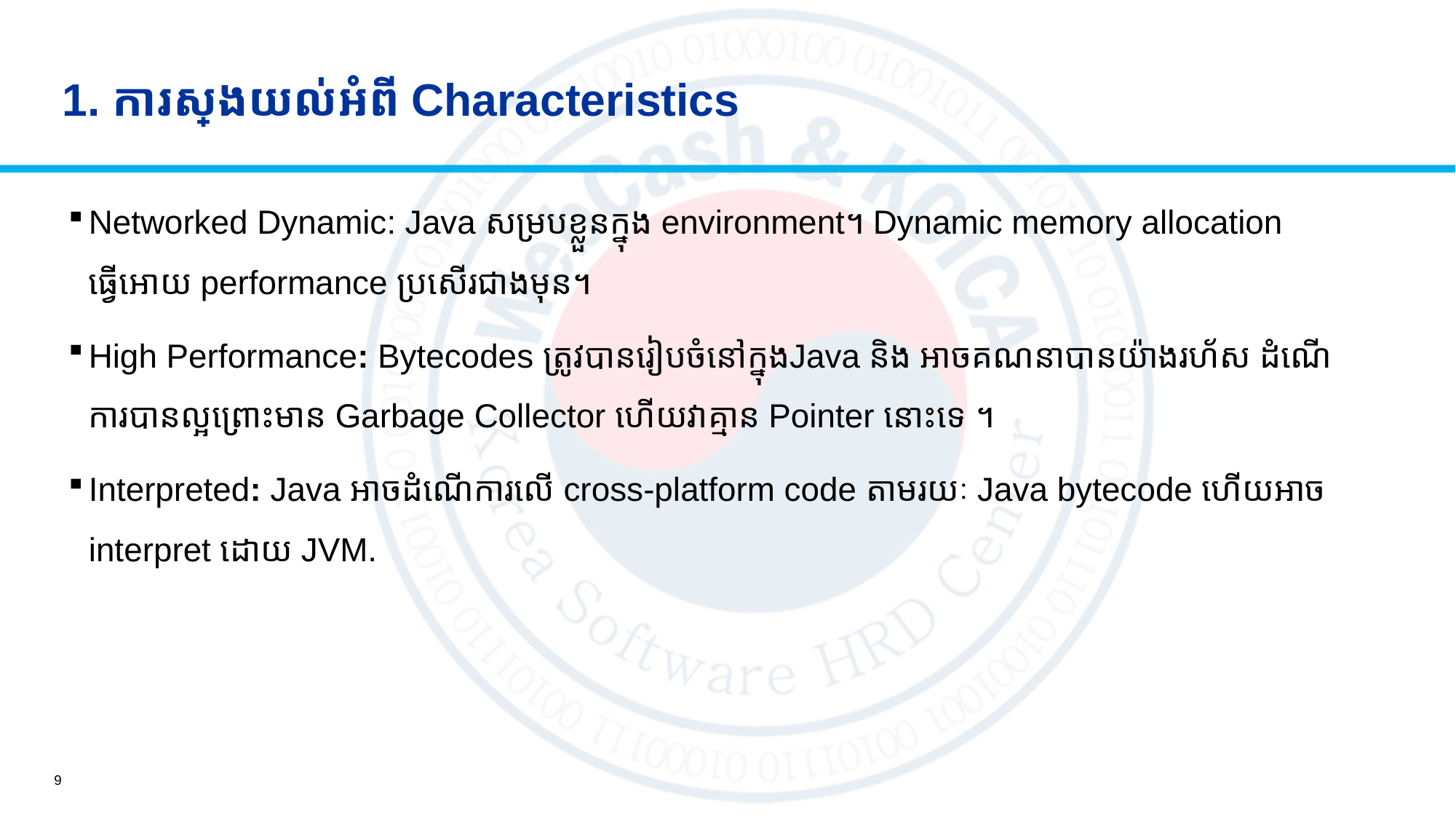

# 1. ការស្វែងយល់អំពី Characteristics
Networked Dynamic: Java សម្របខ្លួនក្នុង environment។ Dynamic memory allocation ធ្វើអោយ performance ប្រសើរជាងមុន។
High Performance: Bytecodes ត្រូវបានរៀបចំ​នៅក្នុងJava និង អាចគណនាបានយ៉ាងរហ័ស ដំណើការបានល្អព្រោះមាន Garbage Collector ហើយវាគ្មាន Pointer នោះទេ ។
Interpreted: Java អាចដំណើការលើ cross-platform code តាមរយៈ Java bytecode ហើយអាច interpret ដោយ JVM.
9